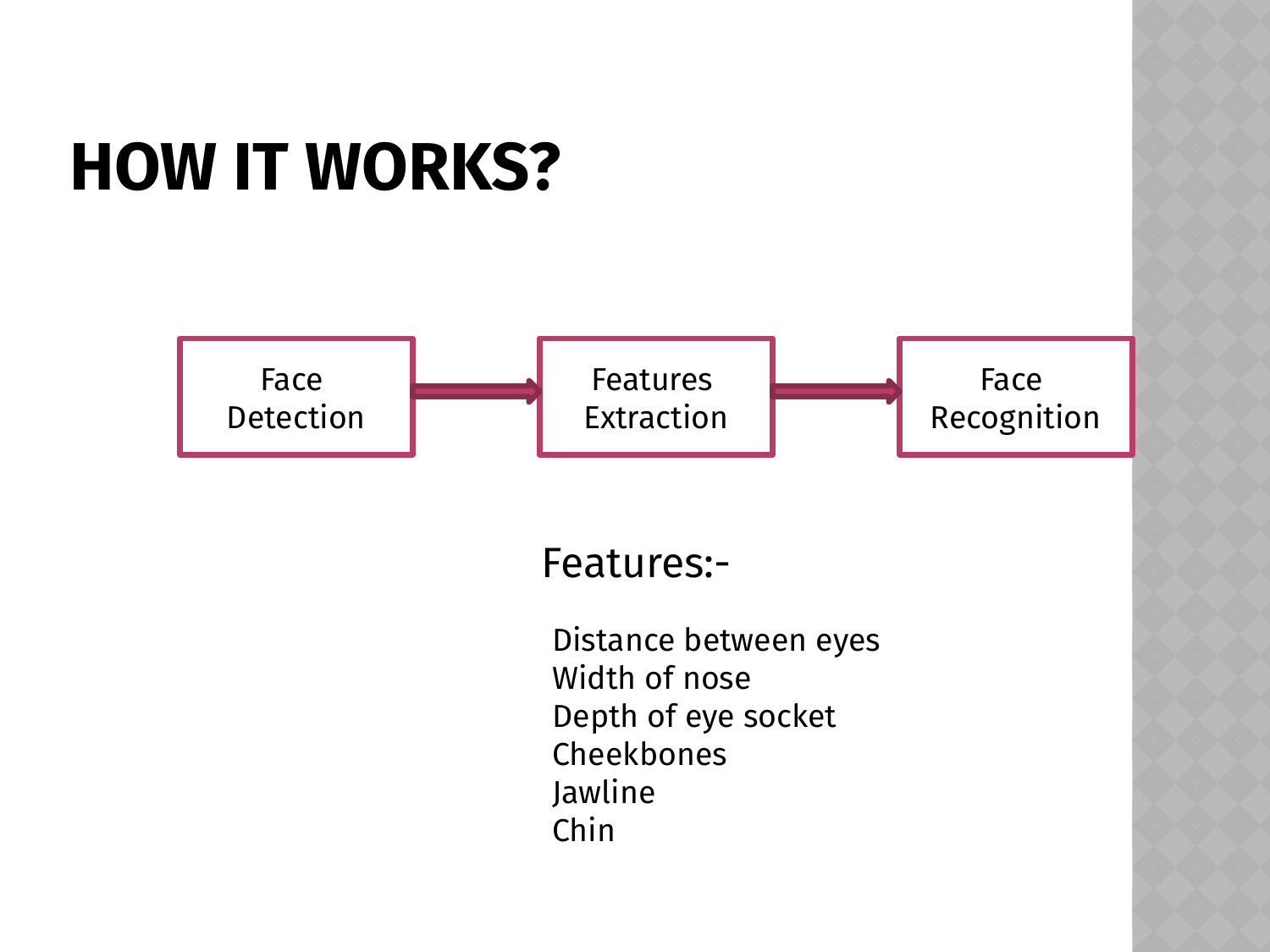

# How It works?

Face
Detection
Features
Extraction
Face
Recognition

Features:-
Distance between eyes
Width of nose
Depth of eye socket
Cheekbones
Jawline
Chin